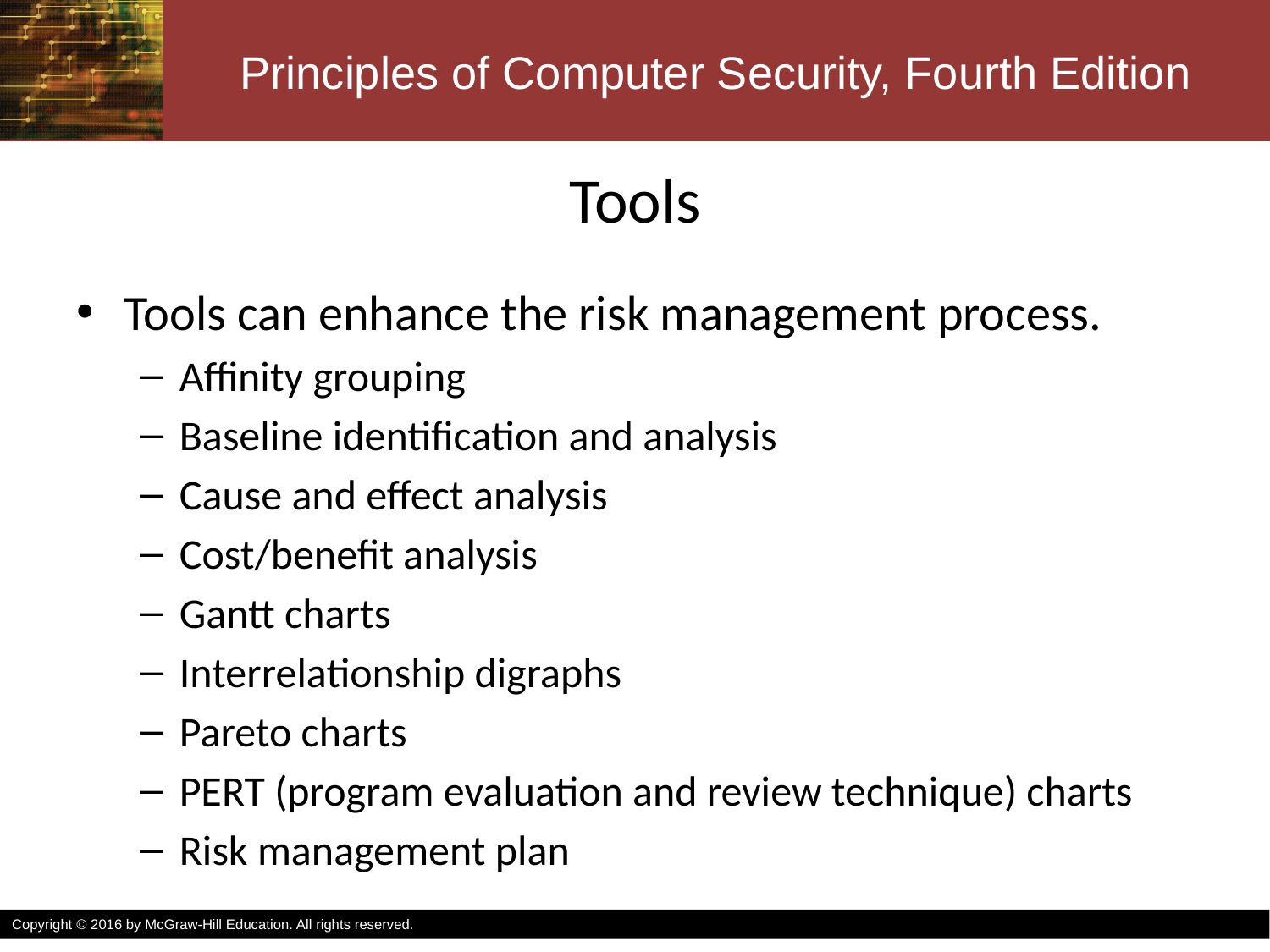

# Tools
Tools can enhance the risk management process.
Affinity grouping
Baseline identification and analysis
Cause and effect analysis
Cost/benefit analysis
Gantt charts
Interrelationship digraphs
Pareto charts
PERT (program evaluation and review technique) charts
Risk management plan